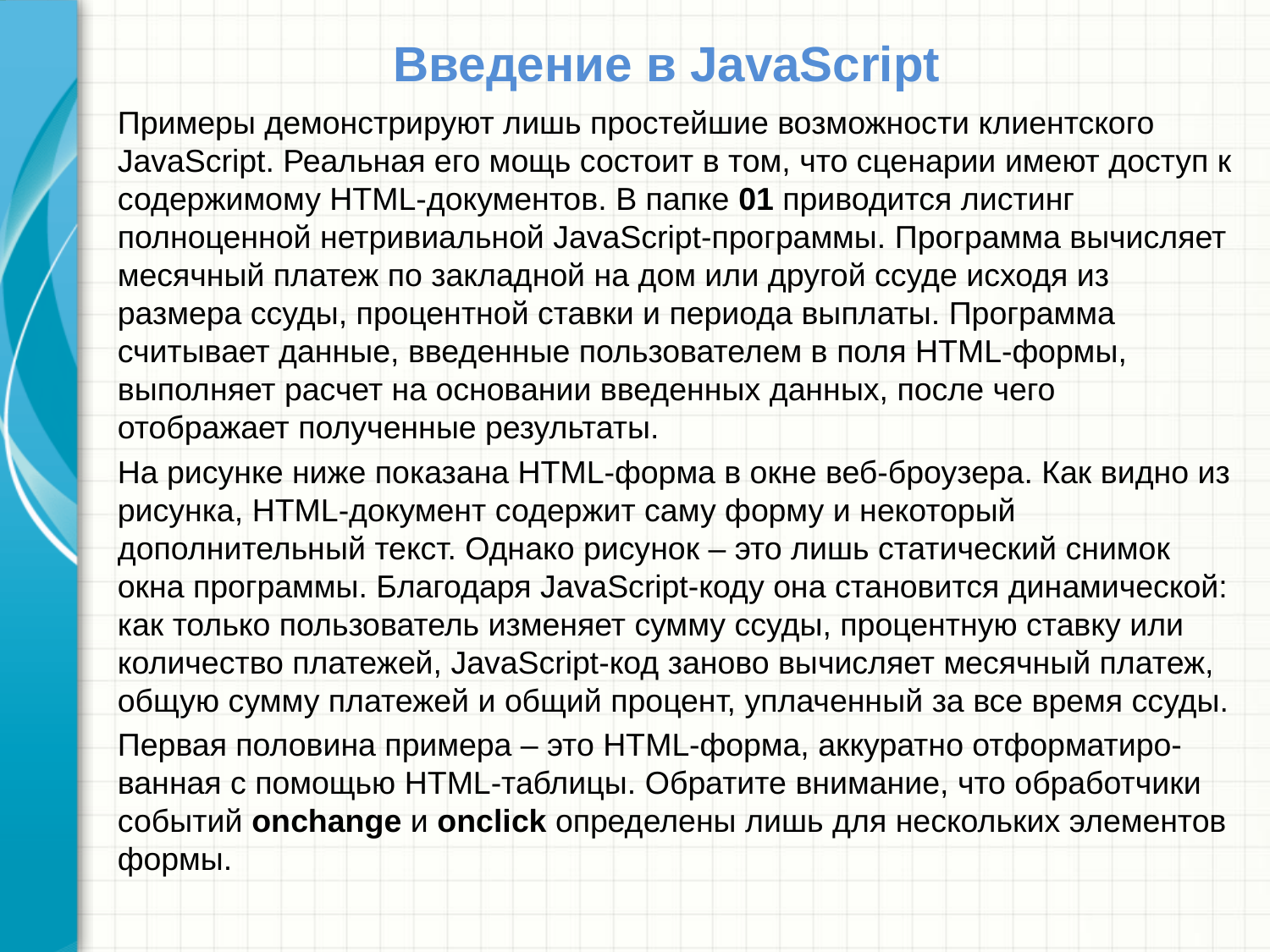

# Введение в JavaScript
Примеры демонстрируют лишь простейшие возможности клиентского JavaScript. Реальная его мощь состоит в том, что сценарии имеют доступ к содержимому HTML-документов. В папке 01 приводится листинг полноценной нетривиальной JavaScript-программы. Программа вычисляет месячный платеж по закладной на дом или другой ссуде исходя из размера ссуды, процентной ставки и периода выплаты. Программа считывает данные, введенные пользователем в поля HTML-формы, выполняет расчет на основании введенных данных, после чего отображает полученные результаты.
На рисунке ниже показана HTML-форма в окне веб-броузера. Как видно из рисунка, HTML-документ содержит саму форму и некоторый дополнительный текст. Однако рисунок – это лишь статический снимок окна программы. Благодаря JavaScript-коду она становится динамической: как только пользователь изменяет сумму ссуды, процентную ставку или количество платежей, JavaScript-код заново вычисляет месячный платеж, общую сумму платежей и общий процент, уплаченный за все время ссуды.
Первая половина примера – это HTML-форма, аккуратно отформатиро-ванная с помощью HTML-таблицы. Обратите внимание, что обработчики событий onchange и onclick определены лишь для нескольких элементов формы.